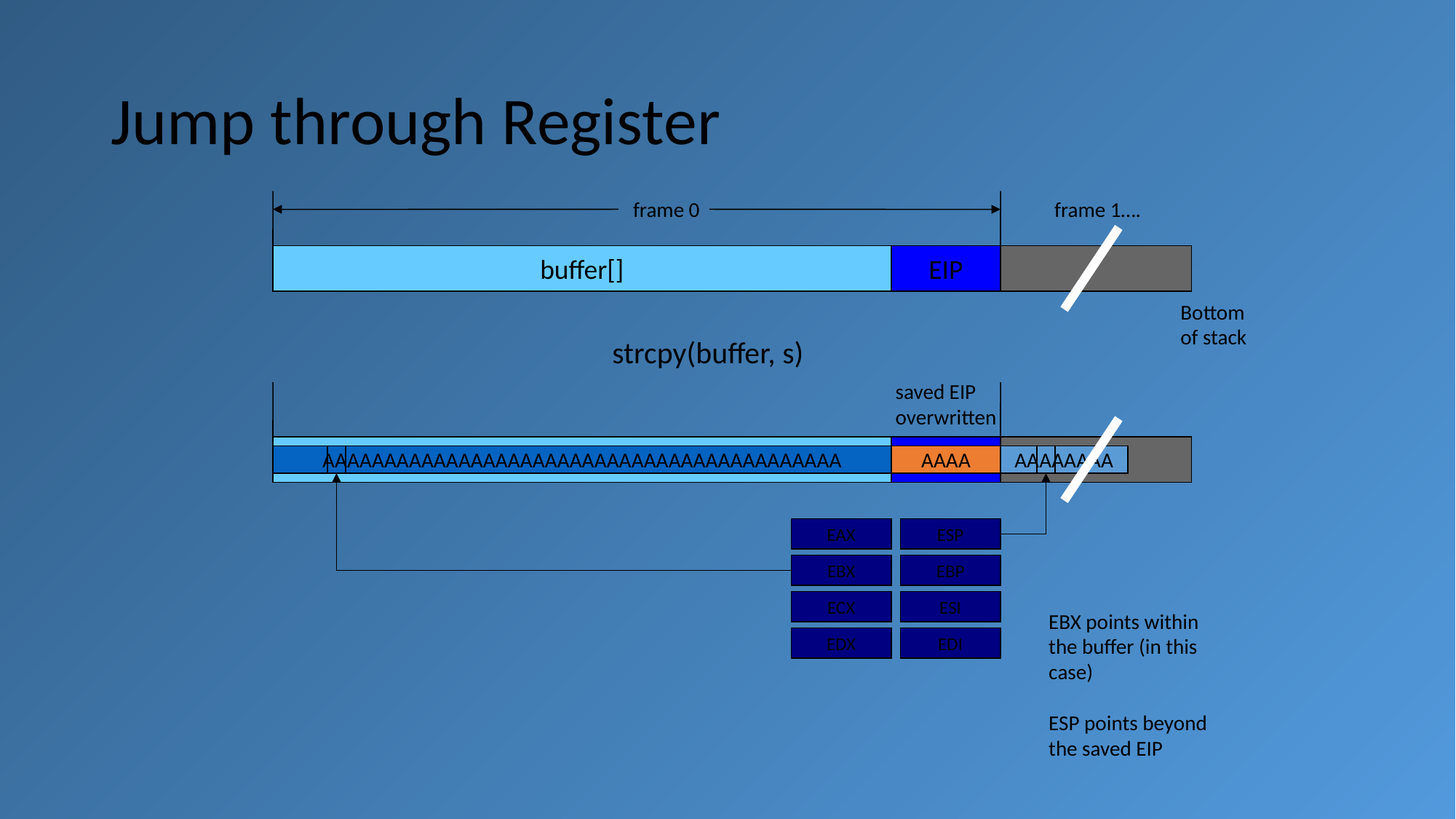

# Jump through Register

frame 0
frame 1….

buffer[]
EIP

Bottom
of stack
strcpy(buffer, s)
saved EIP
overwritten

AAAAAAAAAAAAAAAAAAAAAAAAAAAAAAAAAAAAAAAAAA

AAAA
AAAAAAAA

EAX
ESP
EBX
EBP
ECX
ESI
EBX points within
the buffer (in this
case)

ESP points beyond
the saved EIP
EDX
EDI